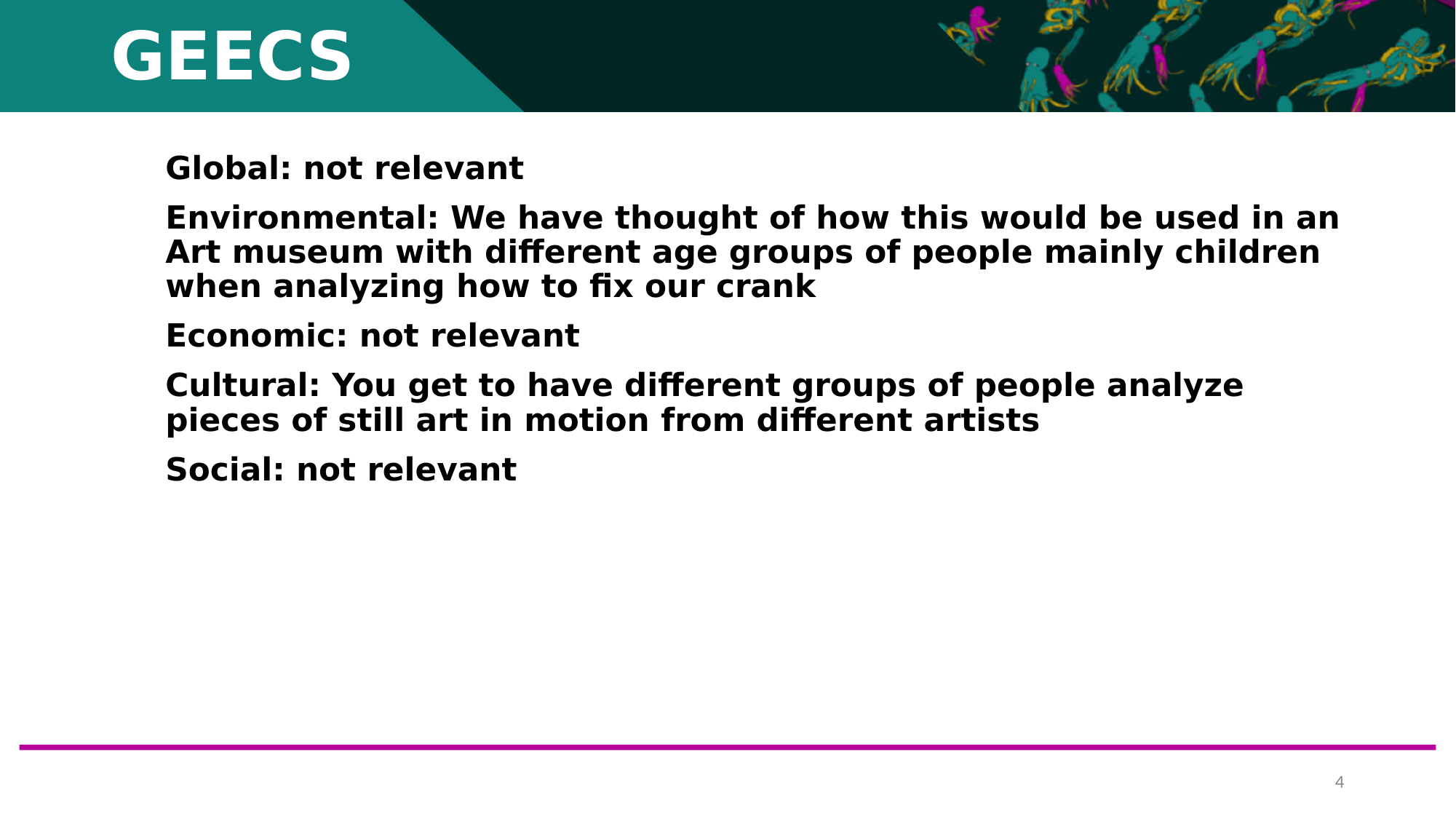

GEECS
Global: not relevant
Environmental: We have thought of how this would be used in an Art museum with different age groups of people mainly children when analyzing how to fix our crank
Economic: not relevant
Cultural: You get to have different groups of people analyze pieces of still art in motion from different artists
Social: not relevant
4